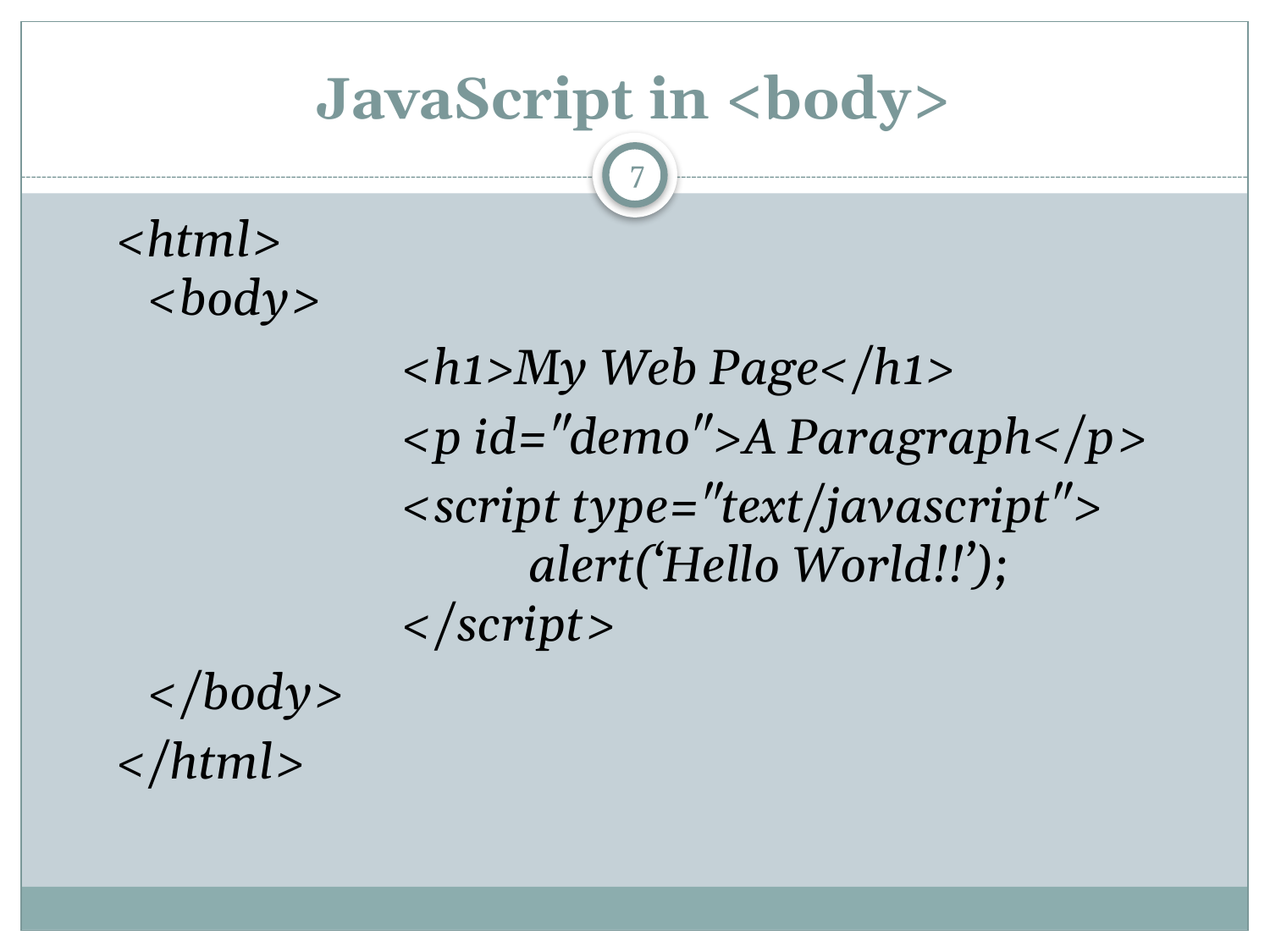

# JavaScript in <body>
7
<html>
<body>
			<h1>My Web Page</h1>
			<p id="demo">A Paragraph</p>
			<script type="text/javascript">
			alert(‘Hello World!!’);
		</script>
	</body>
</html>